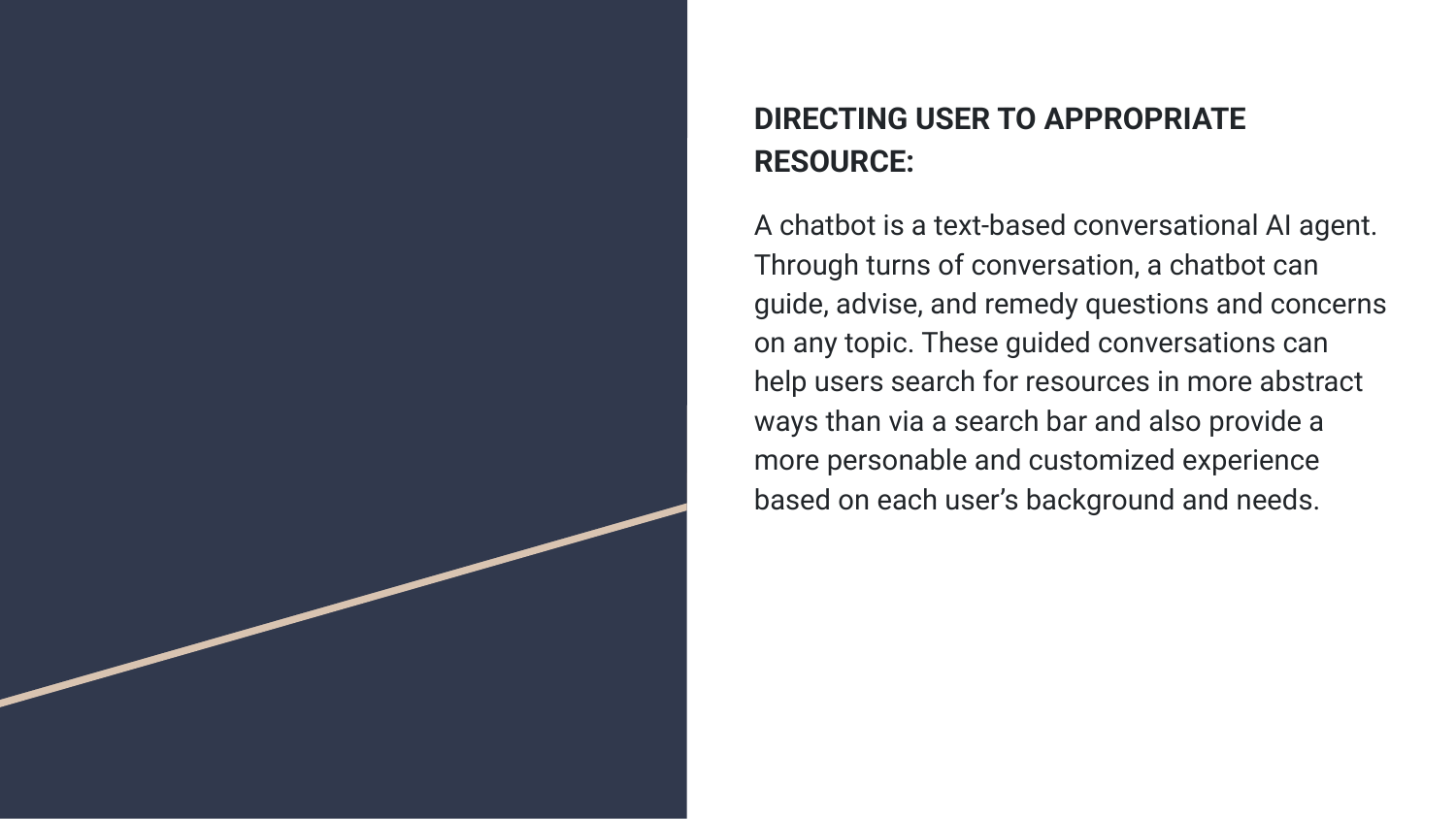

#
DIRECTING USER TO APPROPRIATE RESOURCE:
A chatbot is a text-based conversational AI agent. Through turns of conversation, a chatbot can guide, advise, and remedy questions and concerns on any topic. These guided conversations can help users search for resources in more abstract ways than via a search bar and also provide a more personable and customized experience based on each user’s background and needs.